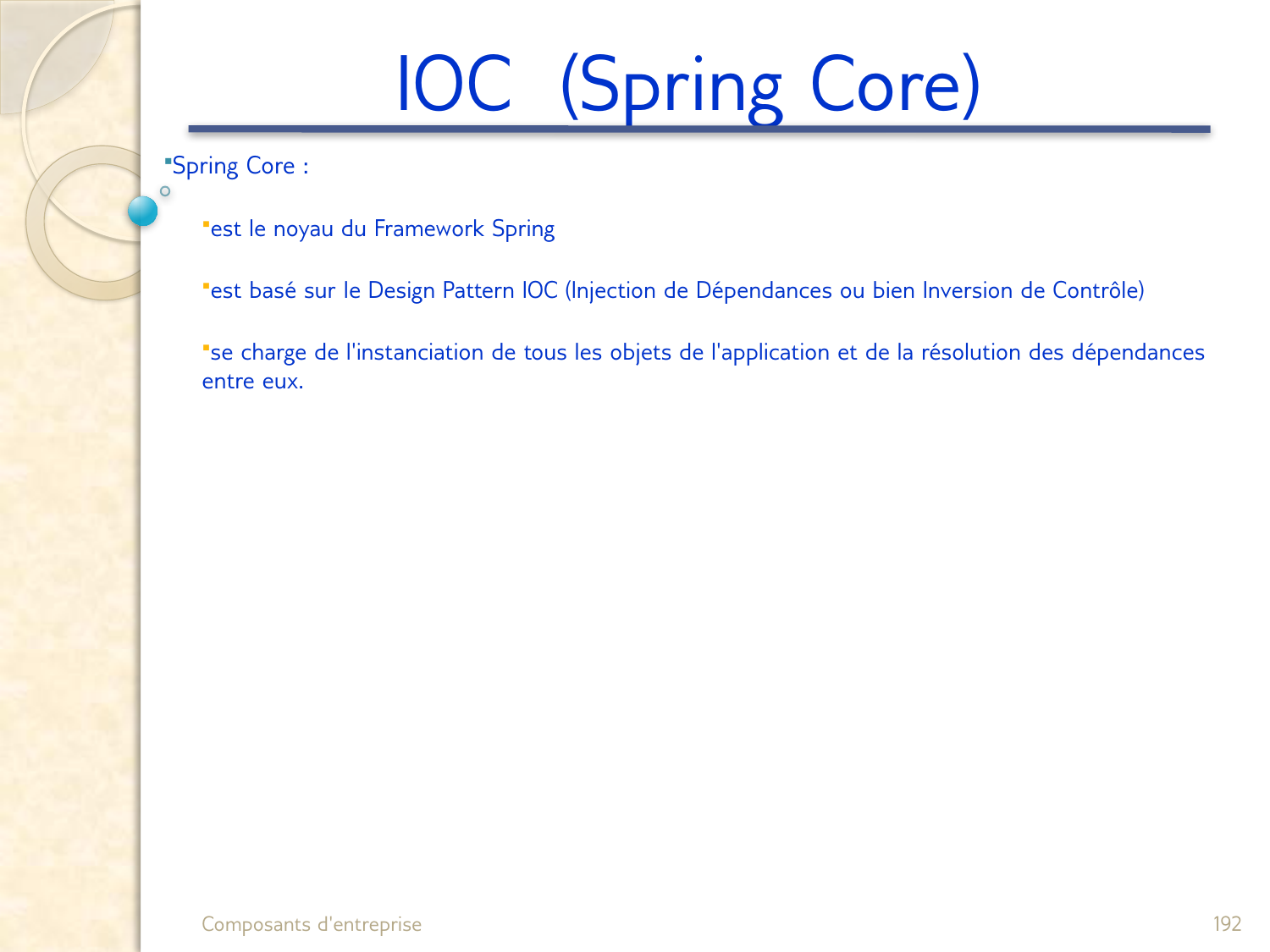

# IOC  (Spring Core)

 Spring Core :

 est le noyau du Framework Spring

 est basé sur le Design Pattern IOC (Injection de Dépendances ou bien Inversion de Contrôle)

 se charge de l'instanciation de tous les objets de l'application et de la résolution des dépendances entre eux.

Composants d'entreprise
192